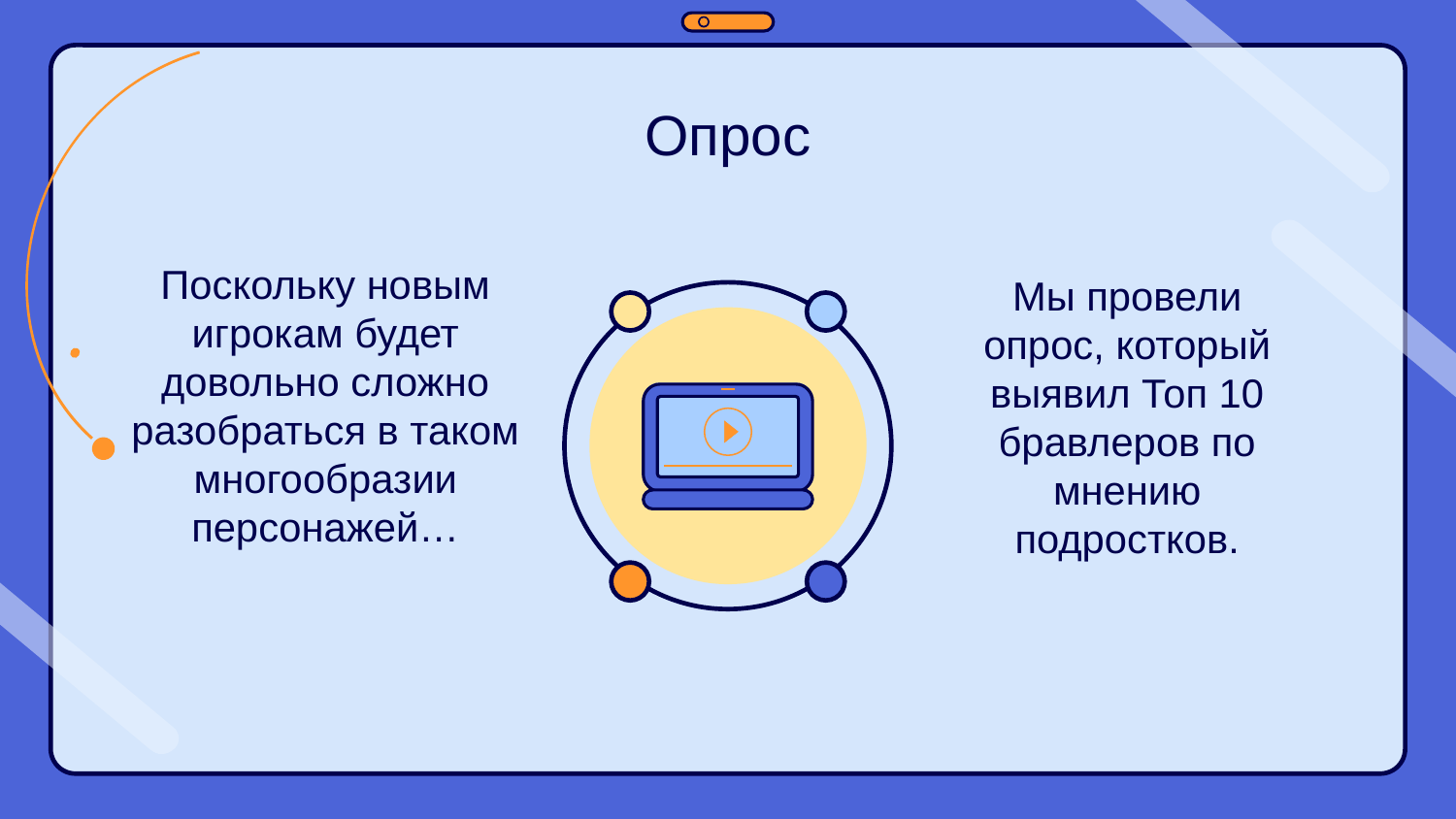

# Опрос

Мы провели опрос, который выявил Топ 10 бравлеров по мнению подростков.
Поскольку новым игрокам будет довольно сложно разобраться в таком многообразии персонажей…